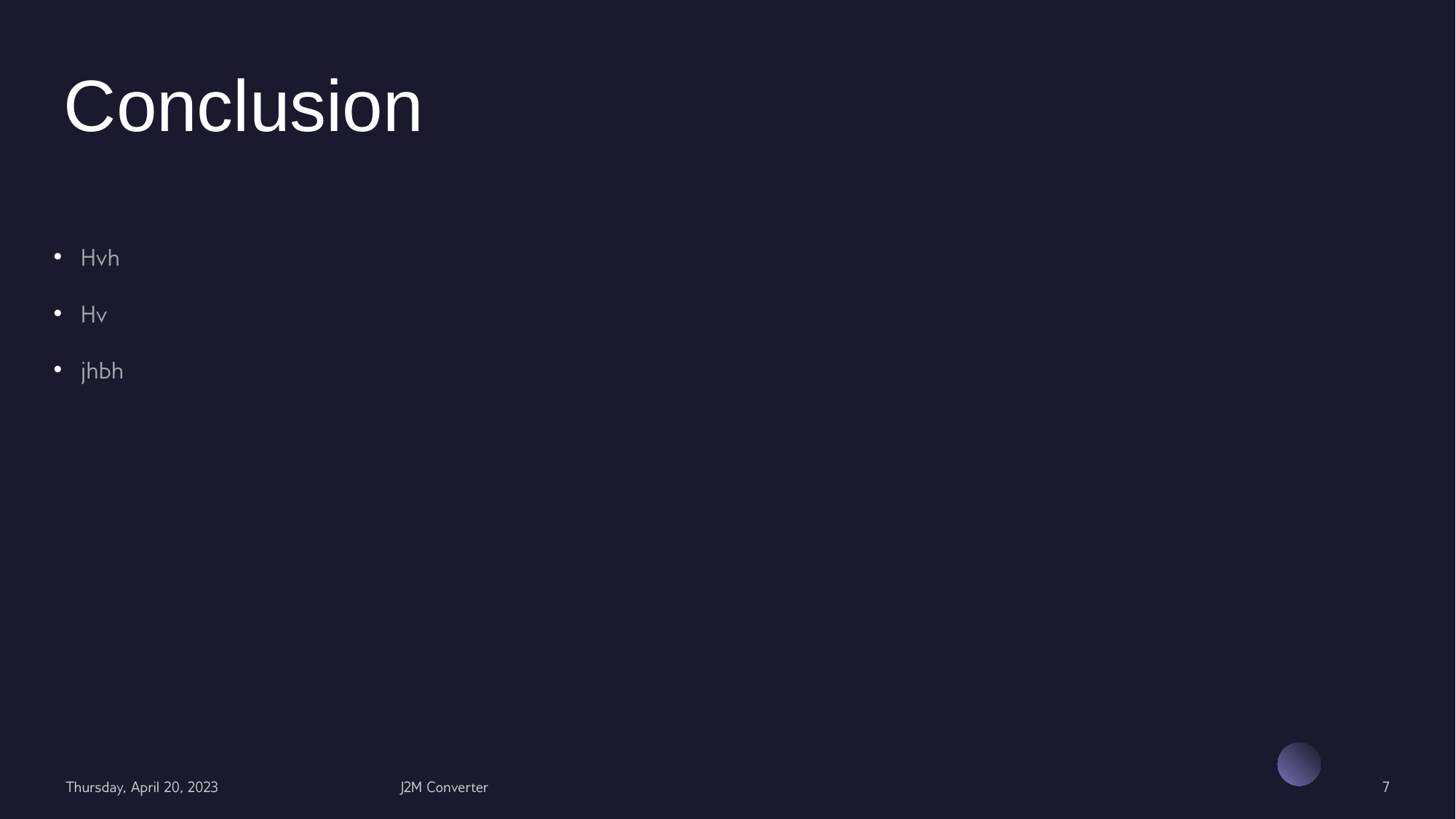

# Conclusion
Hvh
Hv
jhbh

Thursday, April 20, 2023
J2M Converter
7